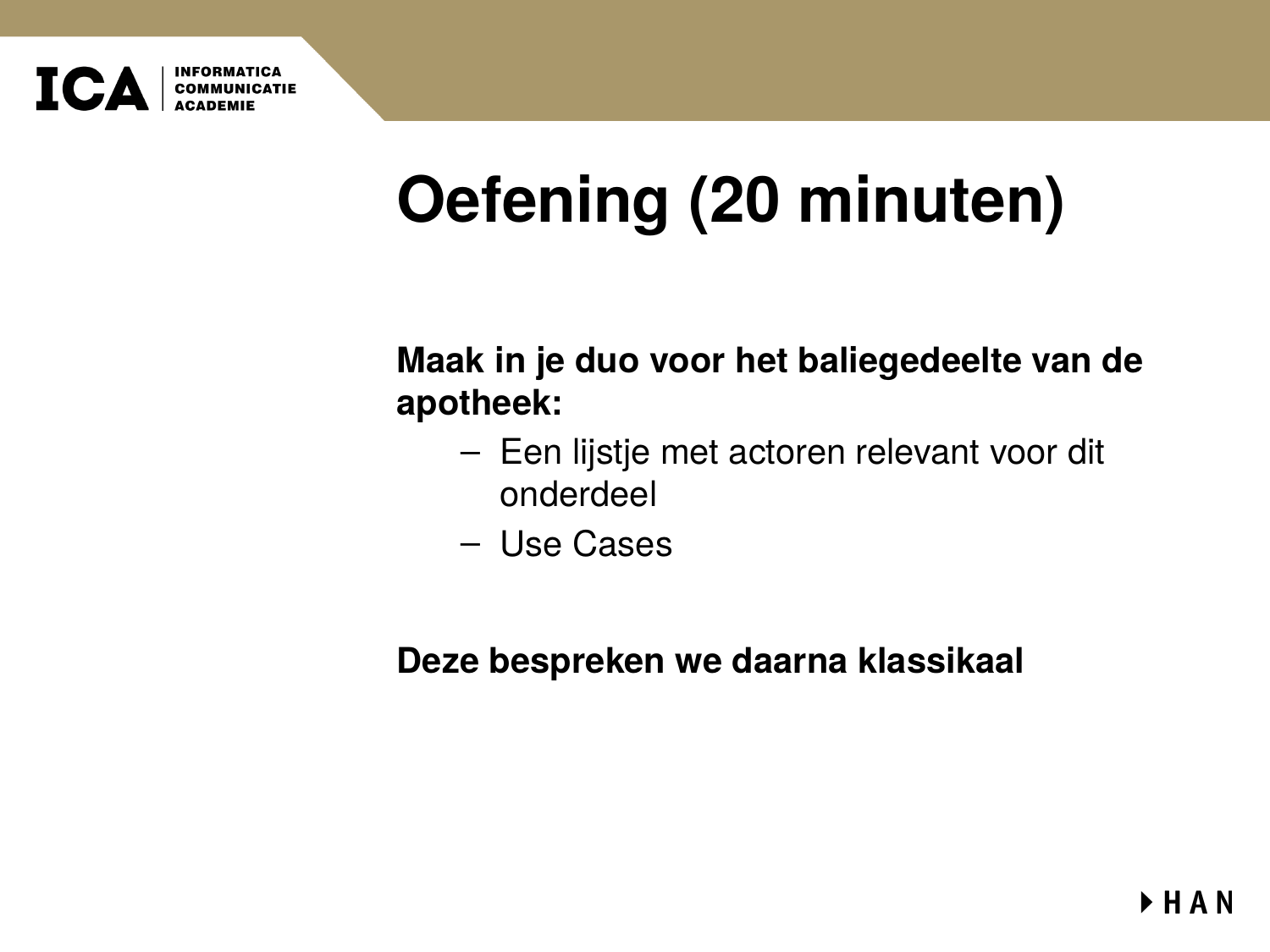

# Oefening (20 minuten)

Maak in je duo voor het baliegedeelte van de apotheek:
Een lijstje met actoren relevant voor dit onderdeel
Use Cases

Deze bespreken we daarna klassikaal